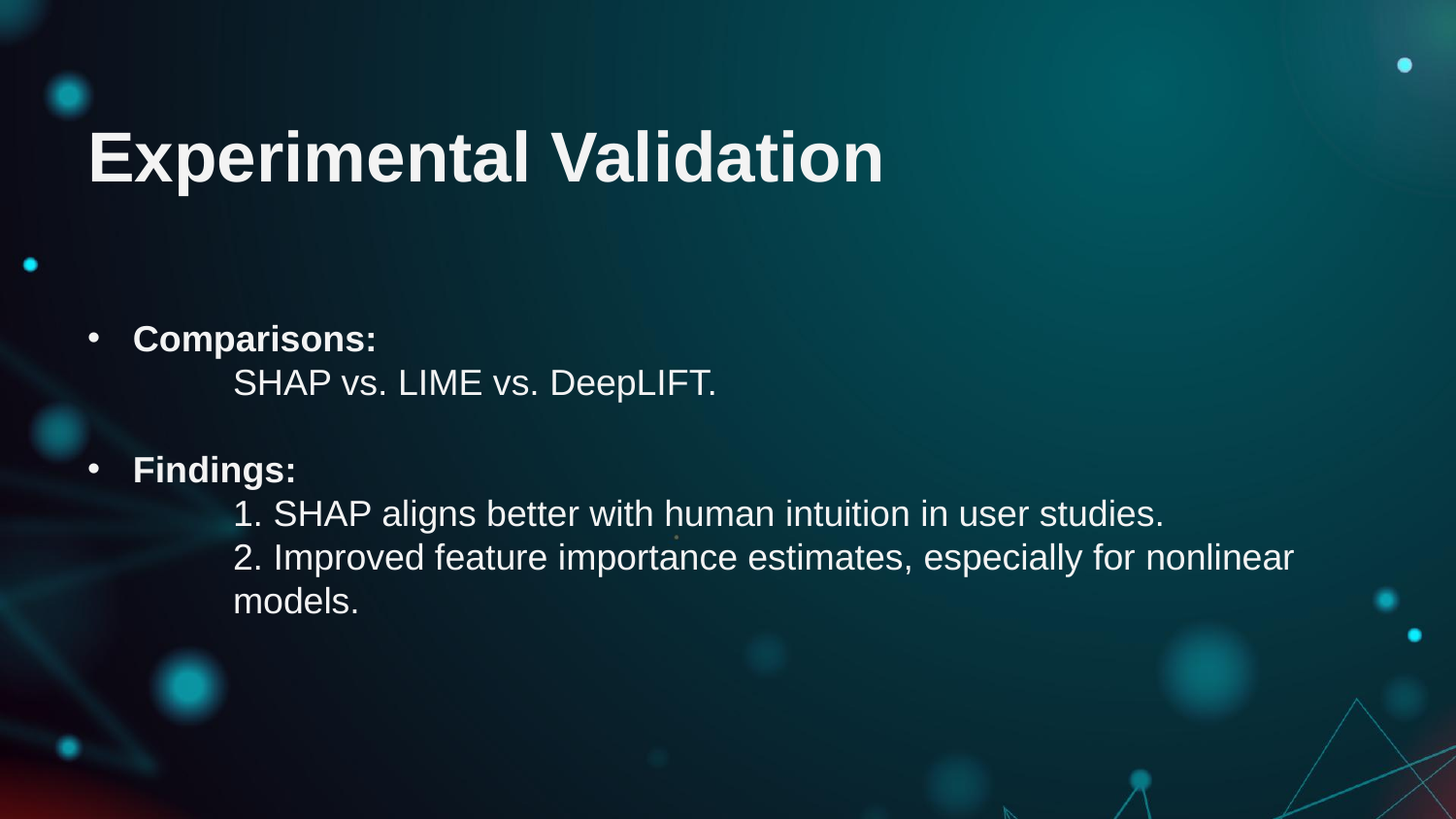

# Experimental Validation
Comparisons:
	SHAP vs. LIME vs. DeepLIFT.

Findings:
	1. SHAP aligns better with human intuition in user studies.
	2. Improved feature importance estimates, especially for nonlinear 	models.